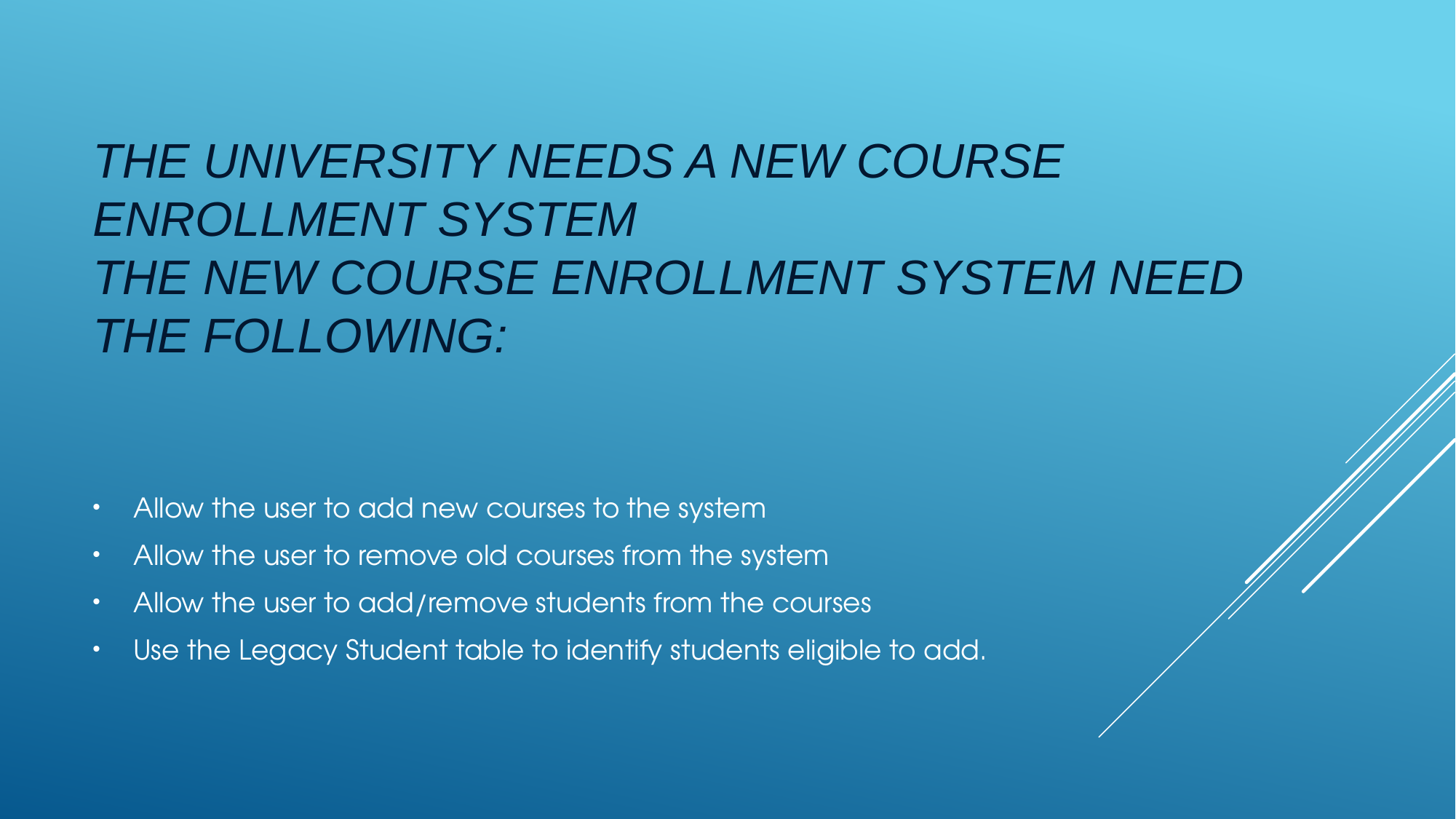

# The University needs a new Course Enrollment system The new Course Enrollment system need the following:
Allow the user to add new courses to the system
Allow the user to remove old courses from the system
Allow the user to add/remove students from the courses
Use the Legacy Student table to identify students eligible to add.